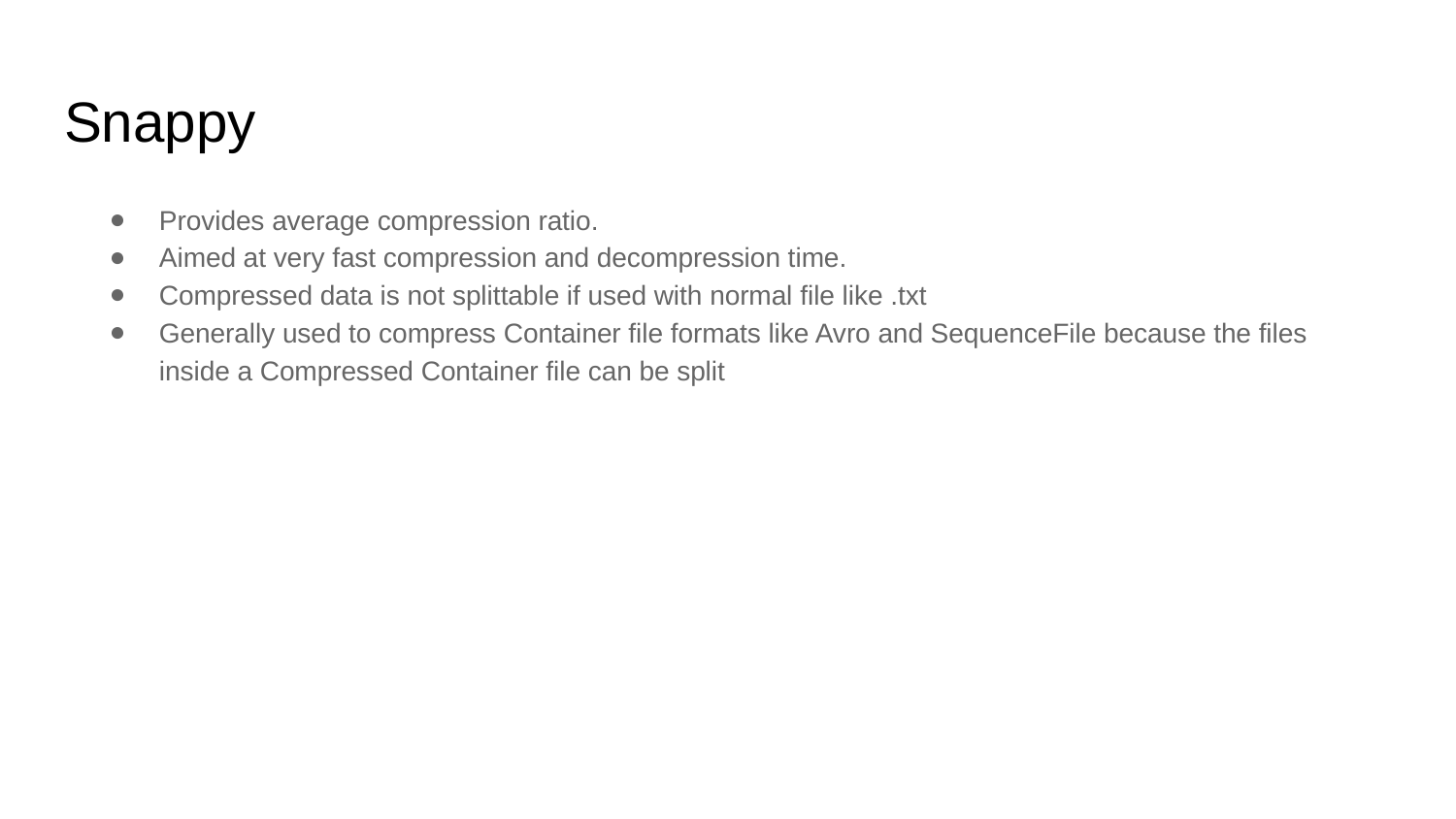

# Snappy
Provides average compression ratio.
Aimed at very fast compression and decompression time.
Compressed data is not splittable if used with normal file like .txt
Generally used to compress Container file formats like Avro and SequenceFile because the files inside a Compressed Container file can be split